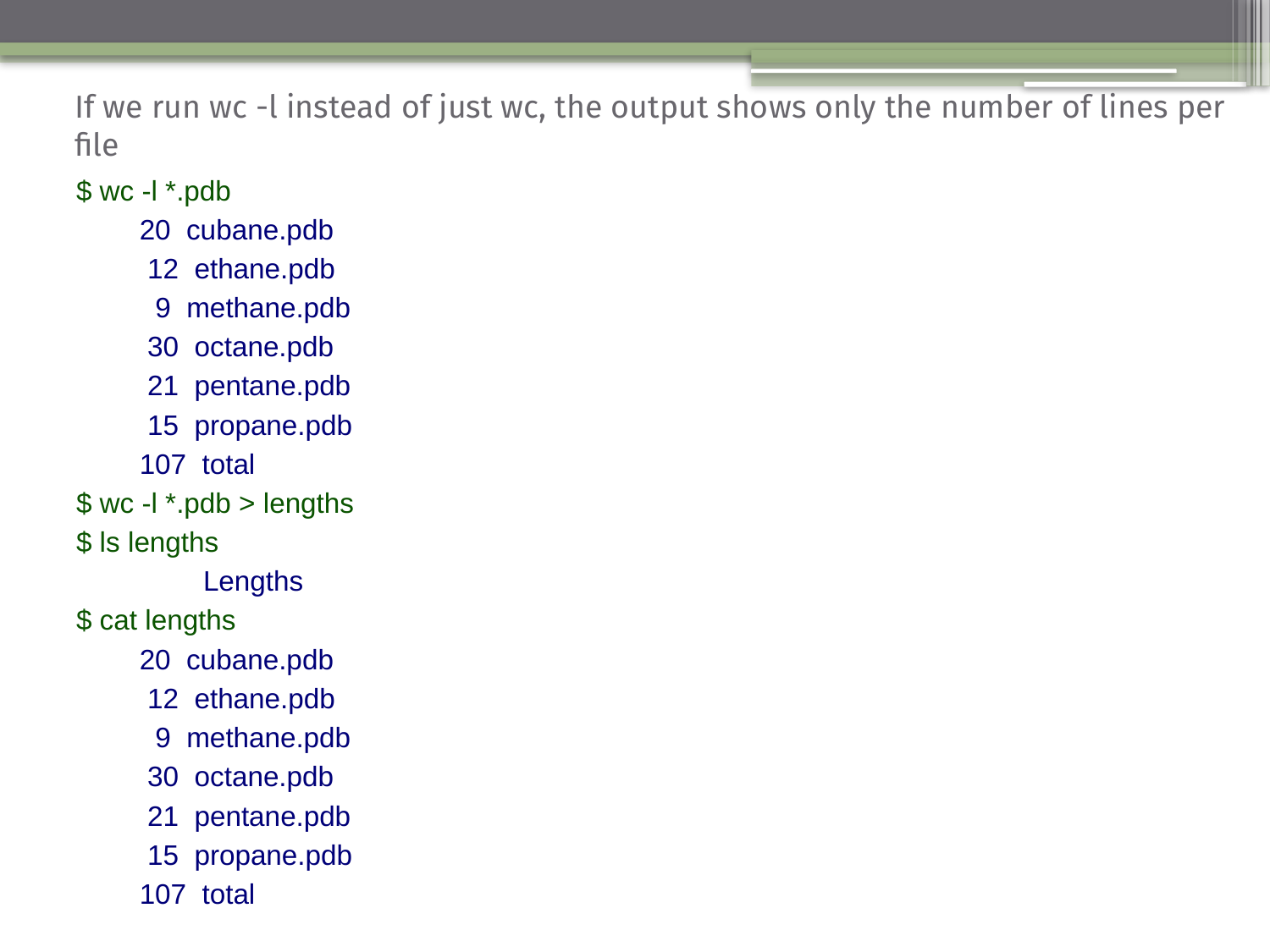

# If we run wc -l instead of just wc, the output shows only the number of lines per file
$ wc -l *.pdb
 20  cubane.pdb
  12  ethane.pdb
   9  methane.pdb
  30  octane.pdb
  21  pentane.pdb
  15  propane.pdb
 107  total
$ wc -l *.pdb > lengths
$ ls lengths
	Lengths
$ cat lengths
 20  cubane.pdb
  12  ethane.pdb
   9  methane.pdb
  30  octane.pdb
  21  pentane.pdb
  15  propane.pdb
 107  total